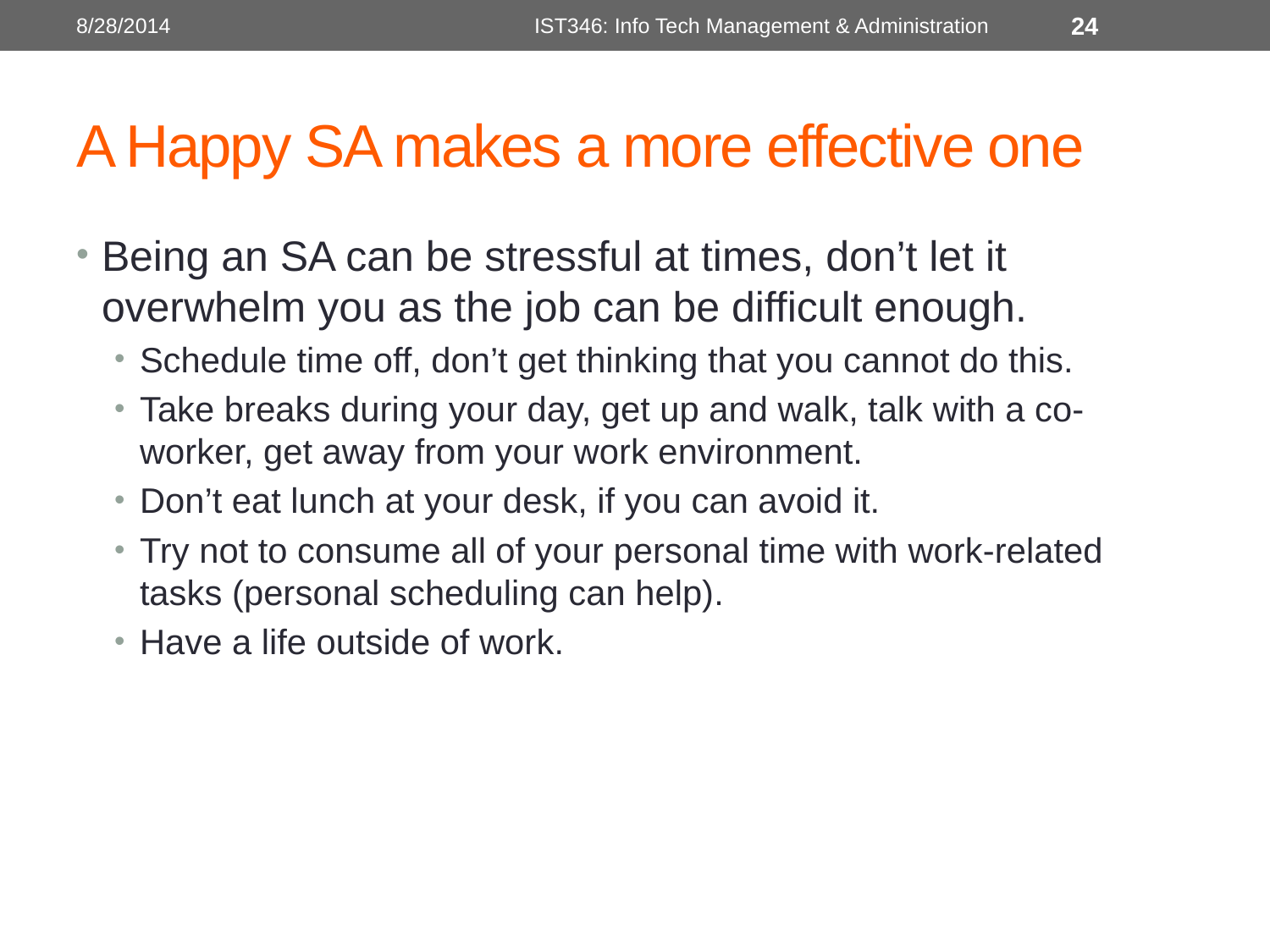

8/28/2014
IST346: Info Tech Management & Administration
24
# A Happy SA makes a more effective one
Being an SA can be stressful at times, don’t let it overwhelm you as the job can be difficult enough.
Schedule time off, don’t get thinking that you cannot do this.
Take breaks during your day, get up and walk, talk with a co-worker, get away from your work environment.
Don’t eat lunch at your desk, if you can avoid it.
Try not to consume all of your personal time with work-related tasks (personal scheduling can help).
Have a life outside of work.